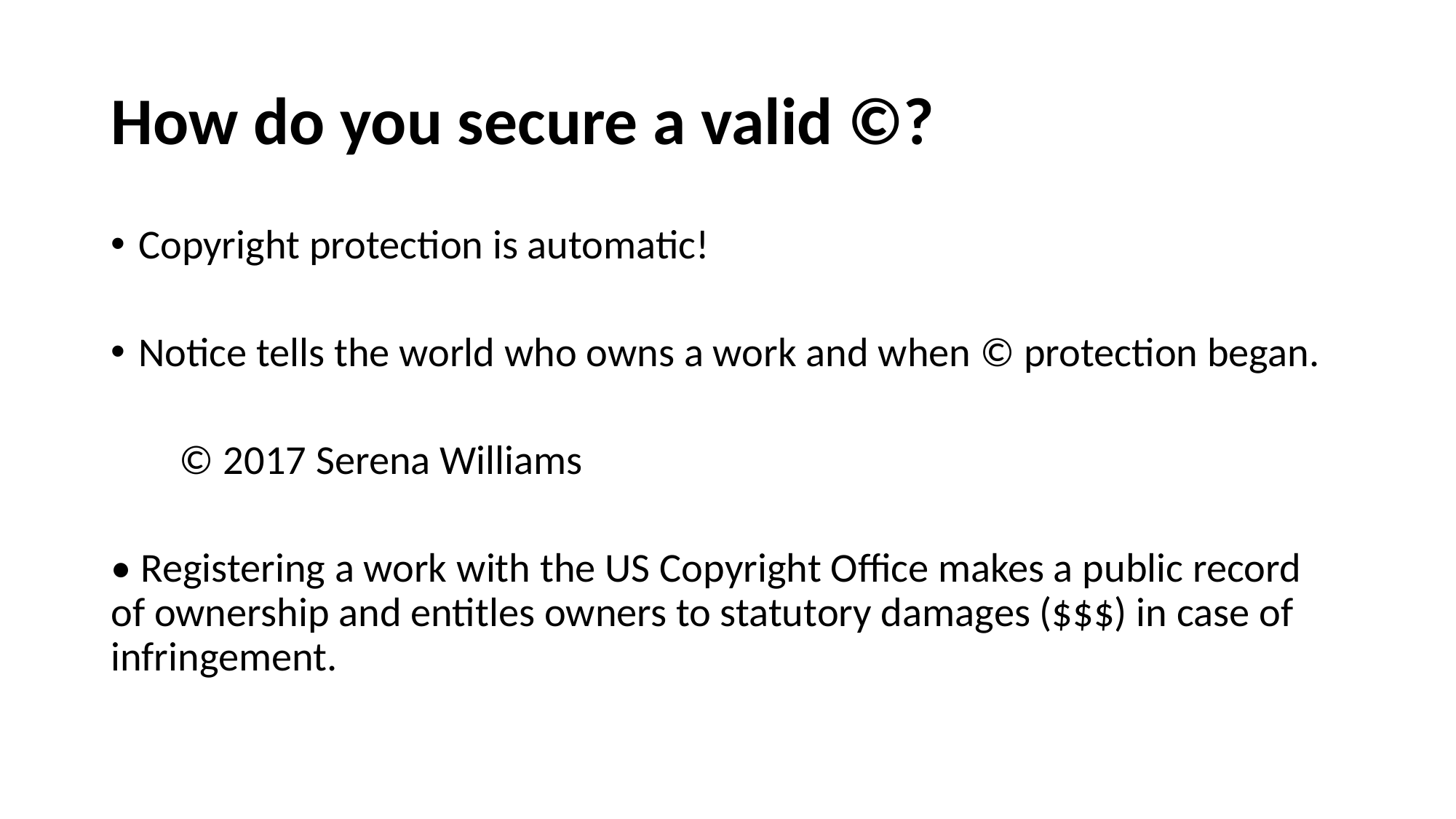

# How do you secure a valid ©?
Copyright protection is automatic!

Notice tells the world who owns a work and when © protection began.

	© 2017 Serena Williams

• Registering a work with the US Copyright Office makes a public record of ownership and entitles owners to statutory damages ($$$) in case of infringement.